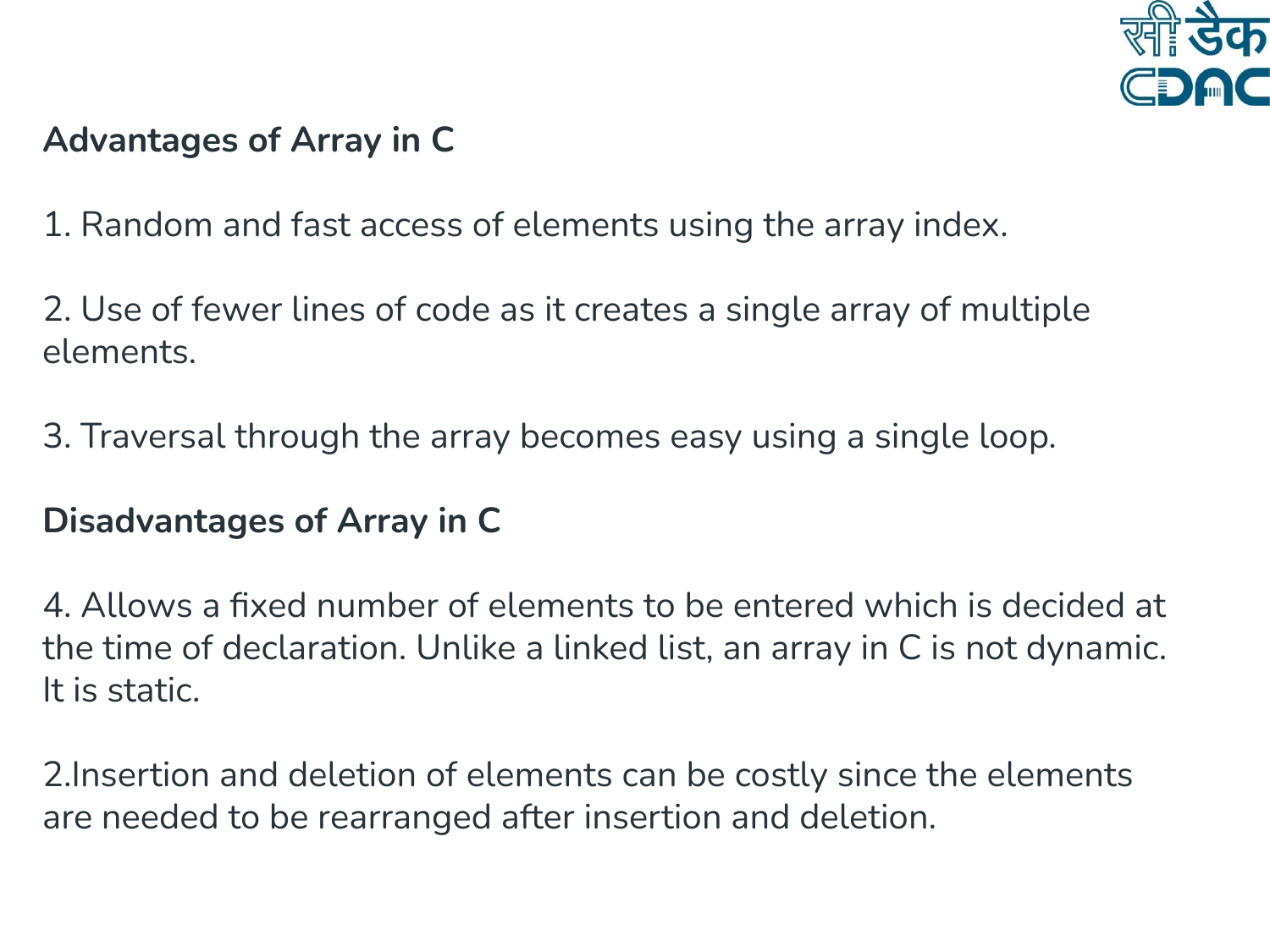

Advantages of Array in C

 Random and fast access of elements using the array index.

 Use of fewer lines of code as it creates a single array of multiple elements.

 Traversal through the array becomes easy using a single loop.

Disadvantages of Array in C

 Allows a fixed number of elements to be entered which is decided at the time of declaration. Unlike a linked list, an array in C is not dynamic. It is static.

Insertion and deletion of elements can be costly since the elements are needed to be rearranged after insertion and deletion.